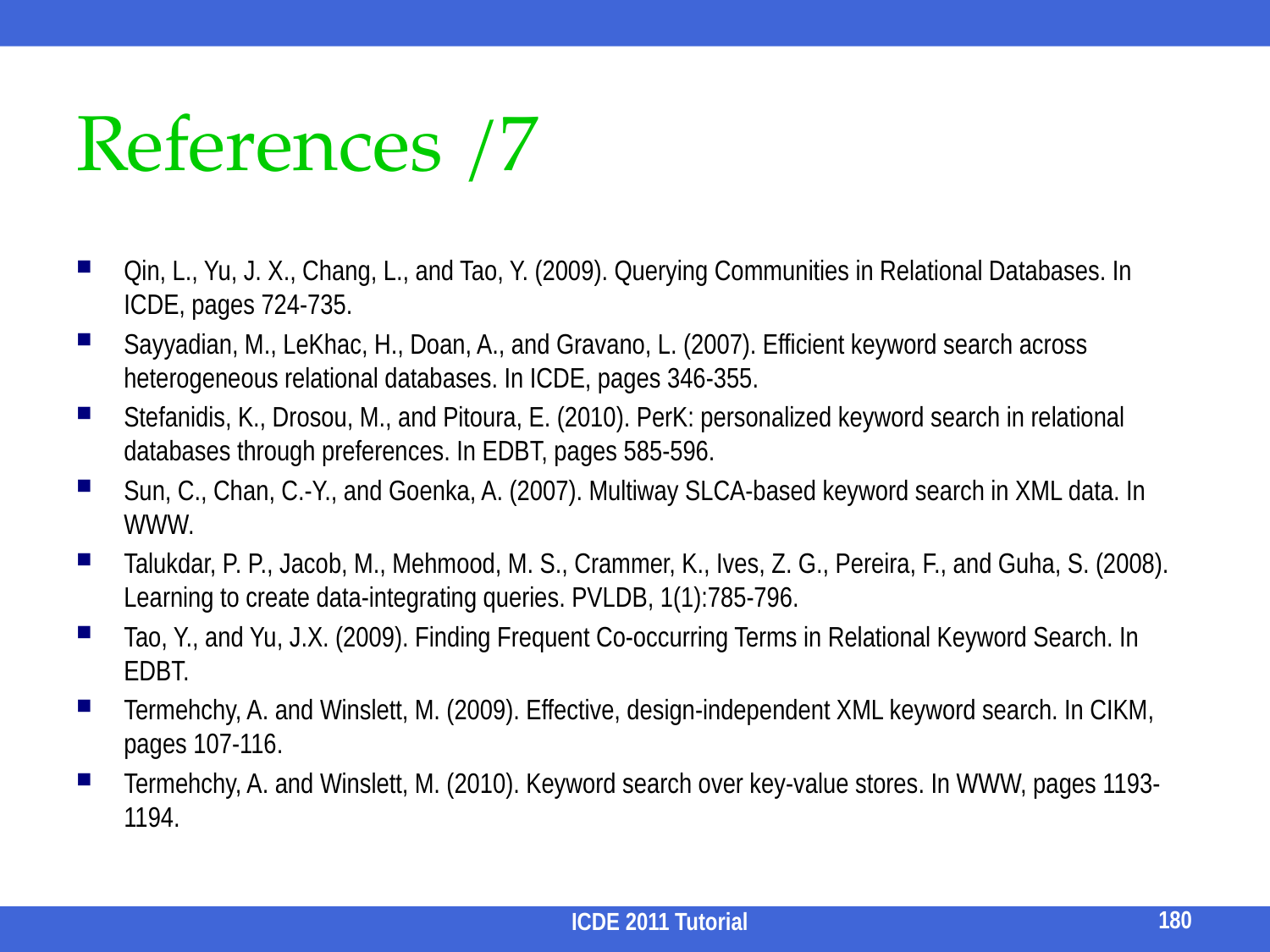

# References /7
Qin, L., Yu, J. X., Chang, L., and Tao, Y. (2009). Querying Communities in Relational Databases. In ICDE, pages 724-735.
Sayyadian, M., LeKhac, H., Doan, A., and Gravano, L. (2007). Efficient keyword search across heterogeneous relational databases. In ICDE, pages 346-355.
Stefanidis, K., Drosou, M., and Pitoura, E. (2010). PerK: personalized keyword search in relational databases through preferences. In EDBT, pages 585-596.
Sun, C., Chan, C.-Y., and Goenka, A. (2007). Multiway SLCA-based keyword search in XML data. In WWW.
Talukdar, P. P., Jacob, M., Mehmood, M. S., Crammer, K., Ives, Z. G., Pereira, F., and Guha, S. (2008). Learning to create data-integrating queries. PVLDB, 1(1):785-796.
Tao, Y., and Yu, J.X. (2009). Finding Frequent Co-occurring Terms in Relational Keyword Search. In EDBT.
Termehchy, A. and Winslett, M. (2009). Effective, design-independent XML keyword search. In CIKM, pages 107-116.
Termehchy, A. and Winslett, M. (2010). Keyword search over key-value stores. In WWW, pages 1193-1194.

180
ICDE 2011 Tutorial